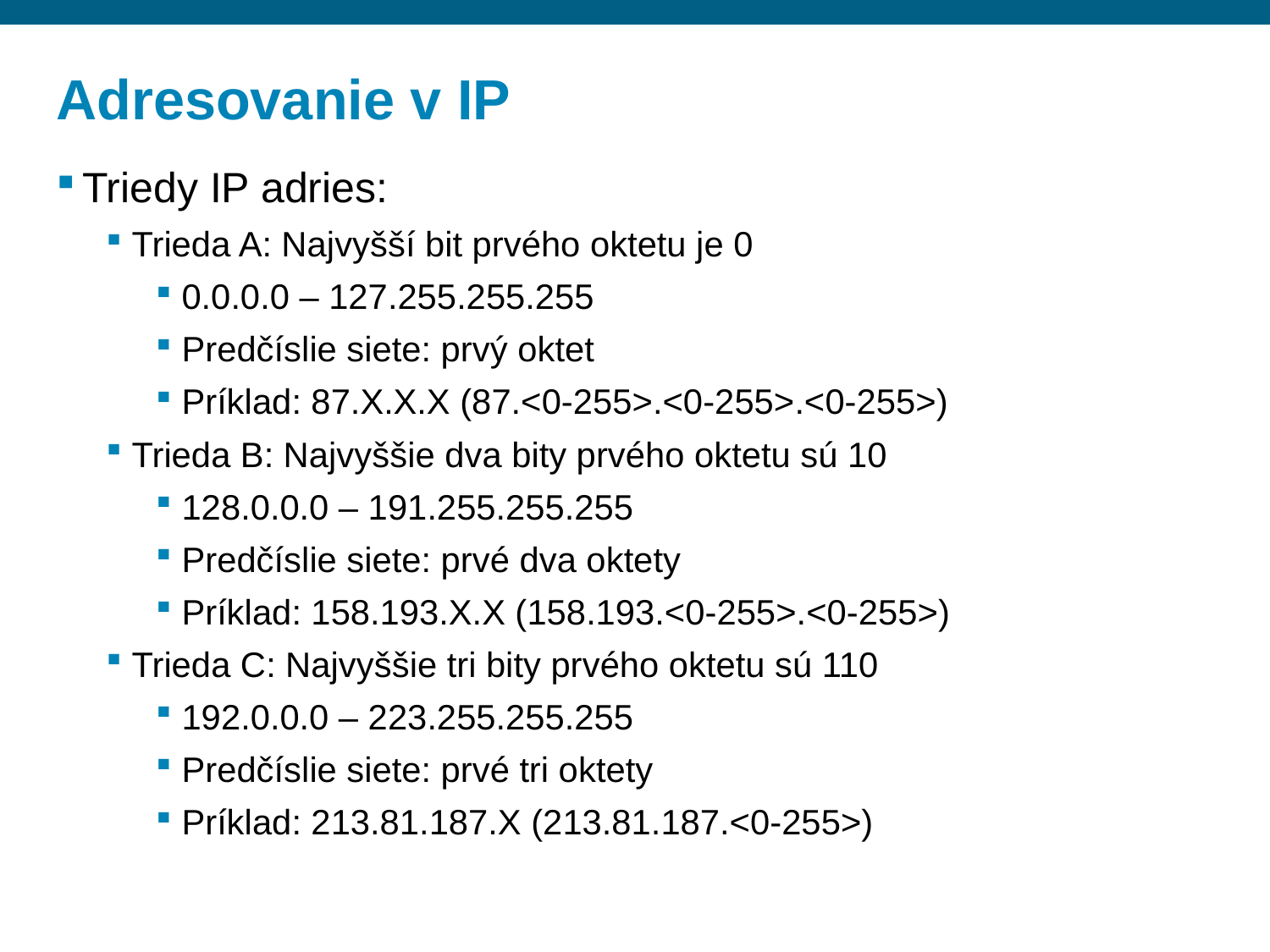

# Adresovanie v IP
Triedy IP adries:
Trieda A: Najvyšší bit prvého oktetu je 0
0.0.0.0 – 127.255.255.255
Predčíslie siete: prvý oktet
Príklad: 87.X.X.X (87.<0-255>.<0-255>.<0-255>)
Trieda B: Najvyššie dva bity prvého oktetu sú 10
128.0.0.0 – 191.255.255.255
Predčíslie siete: prvé dva oktety
Príklad: 158.193.X.X (158.193.<0-255>.<0-255>)
Trieda C: Najvyššie tri bity prvého oktetu sú 110
192.0.0.0 – 223.255.255.255
Predčíslie siete: prvé tri oktety
Príklad: 213.81.187.X (213.81.187.<0-255>)